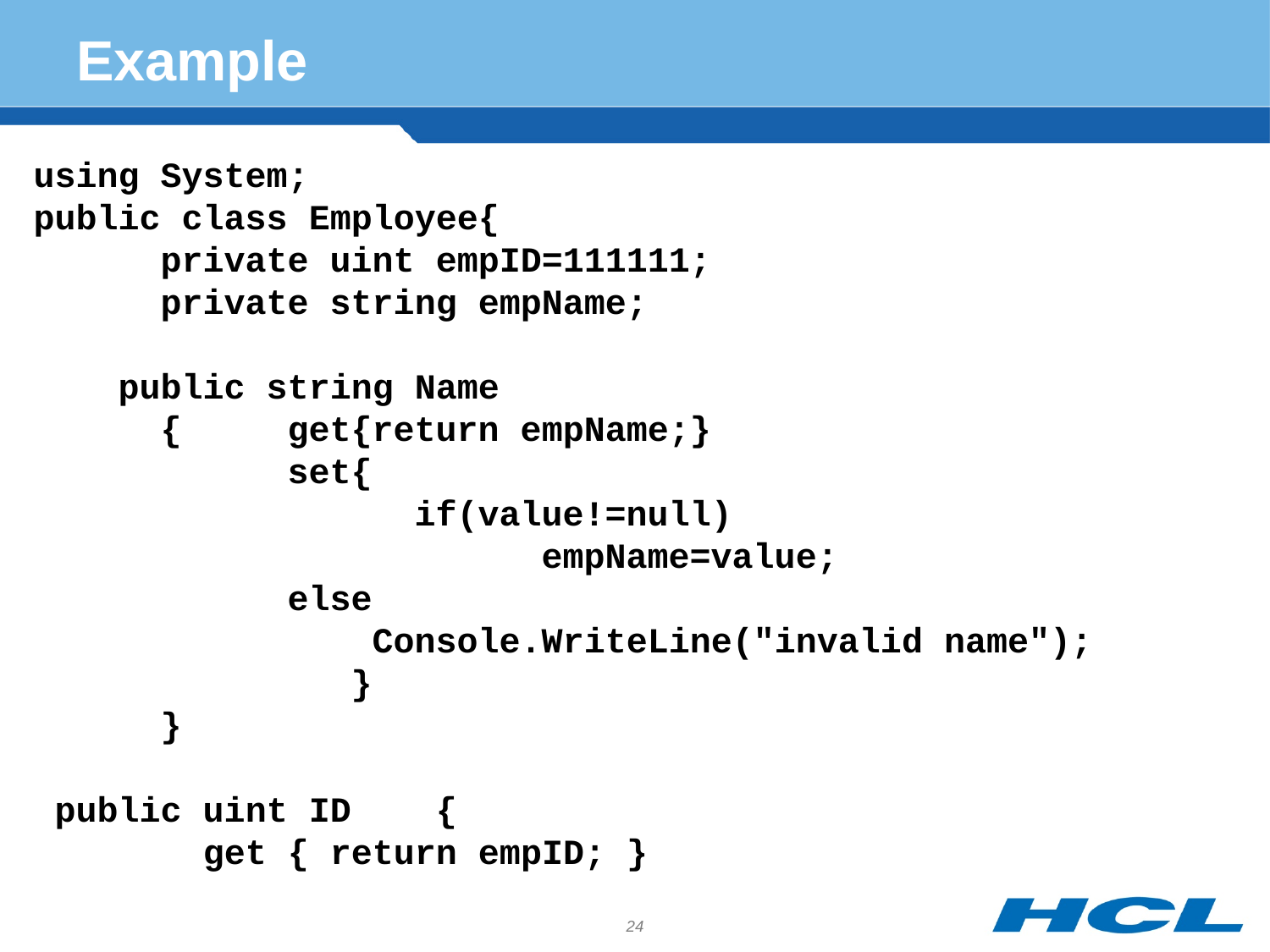

# Example
using System;
public class Employee{
	private uint empID=111111;
	private string empName;

    public string Name
	{	get{return empName;}
		set{
			if(value!=null)
				empName=value;
            else
                Console.WriteLine("invalid name");
		   }
	}

 public uint ID    {
        get { return empID; }
24